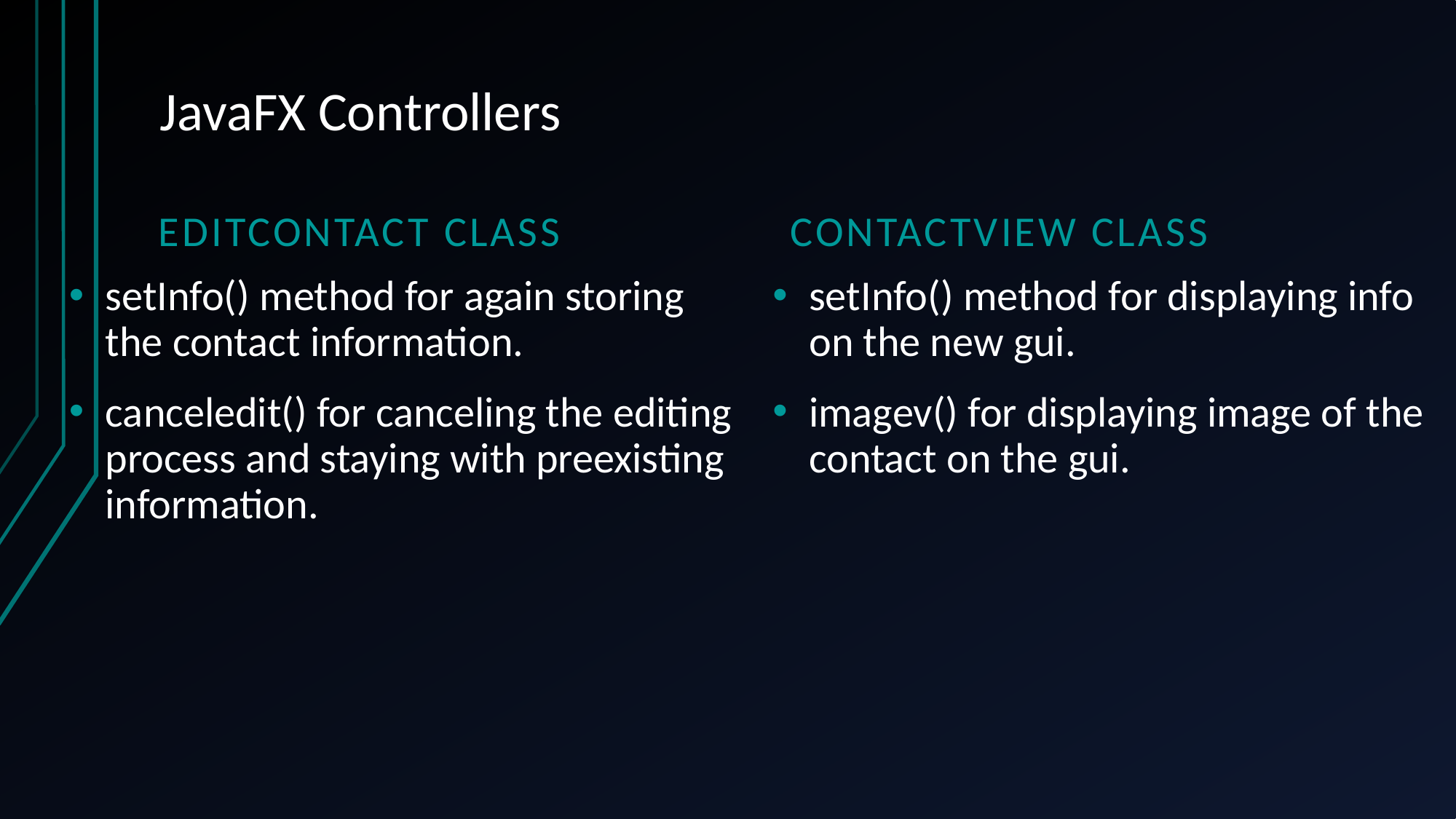

# JavaFX Controllers
editcontact Class
Contactview Class
setInfo() method for again storing the contact information.
canceledit() for canceling the editing process and staying with preexisting information.
setInfo() method for displaying info on the new gui.
imagev() for displaying image of the contact on the gui.